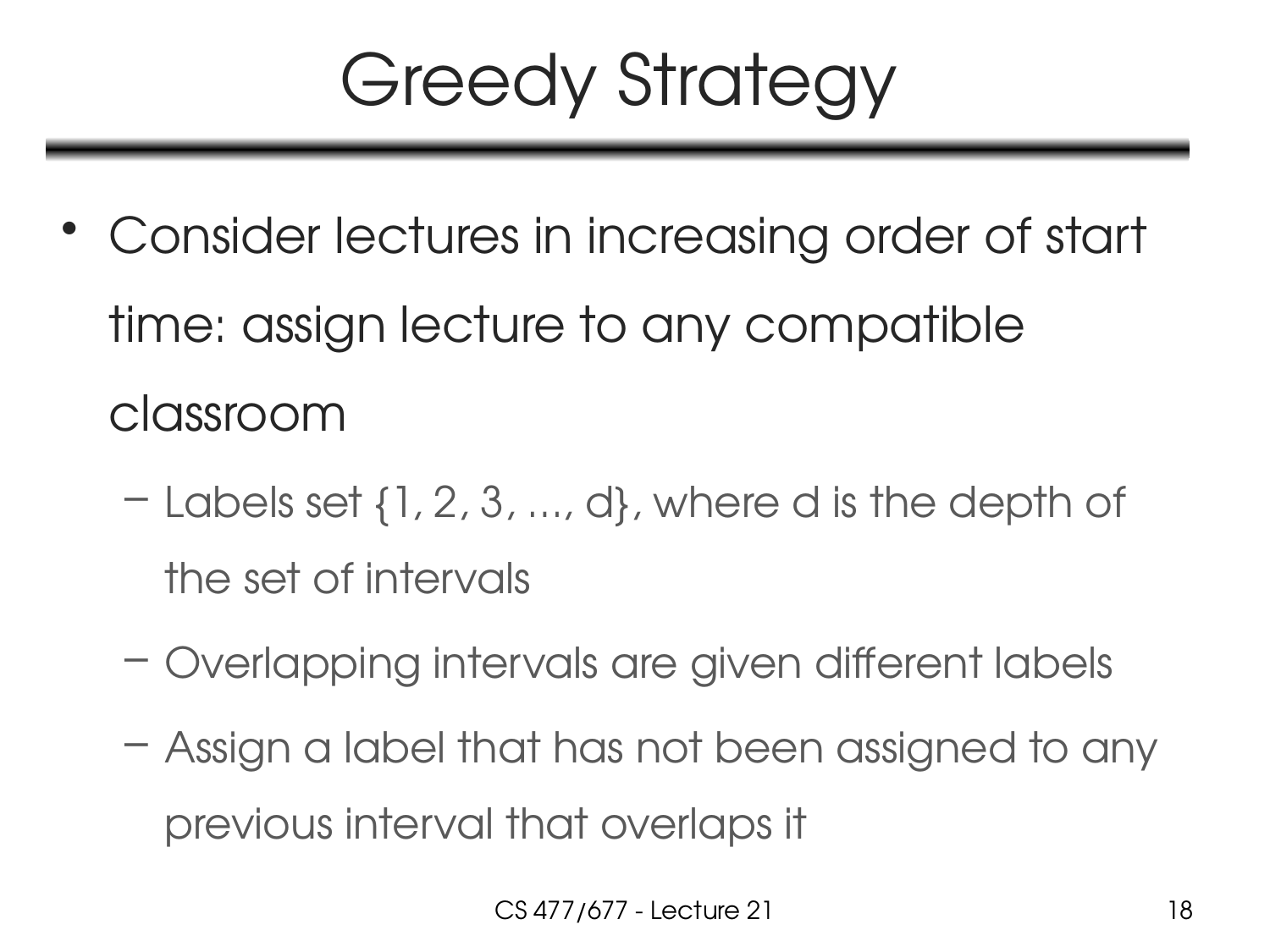

# Greedy Strategy
Consider lectures in increasing order of start time: assign lecture to any compatible classroom
Labels set {1, 2, 3, …, d}, where d is the depth of the set of intervals
Overlapping intervals are given different labels
Assign a label that has not been assigned to any previous interval that overlaps it
CS 477/677 - Lecture 21
18